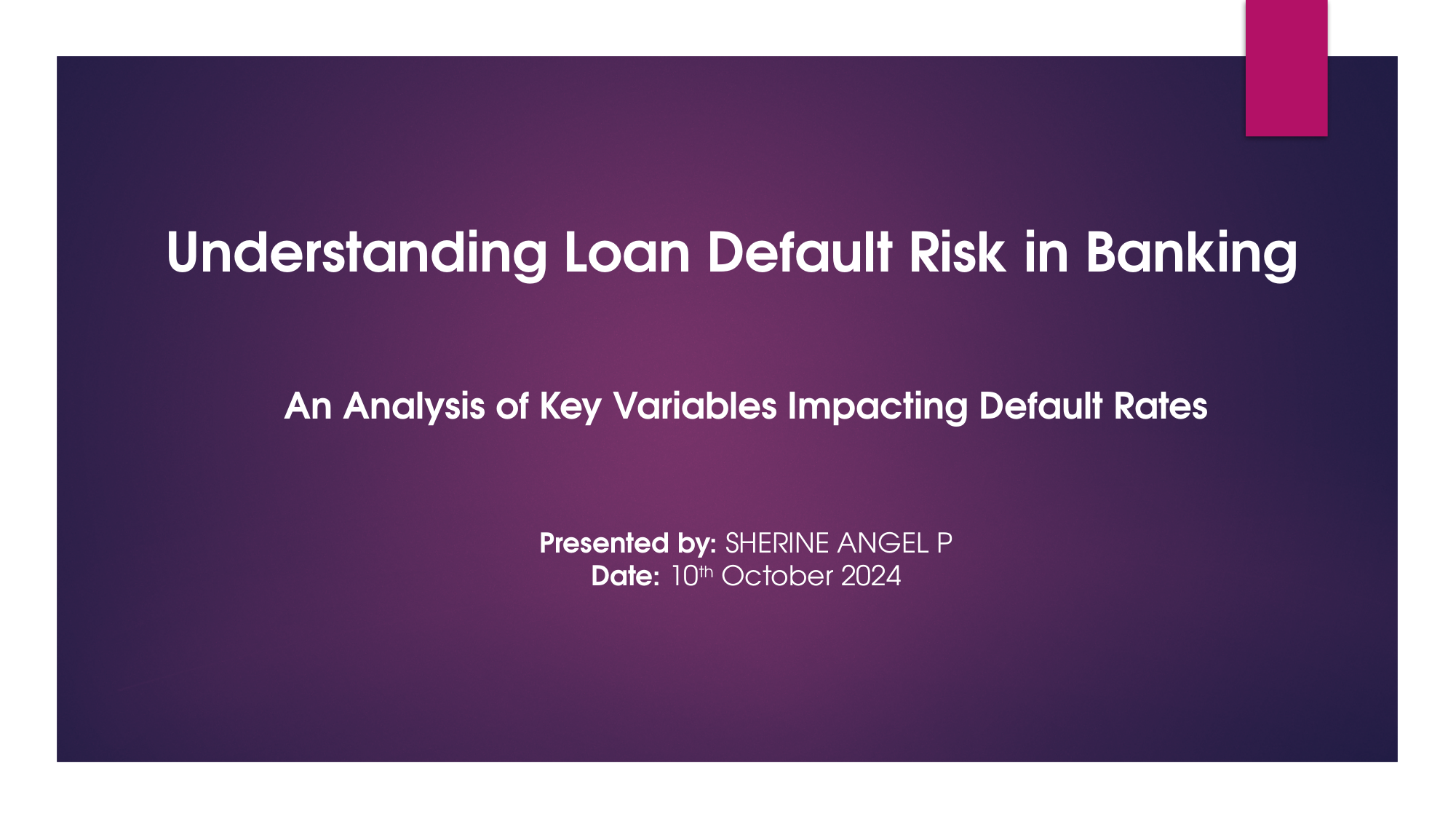

Understanding Loan Default Risk in Banking
An Analysis of Key Variables Impacting Default Rates
Presented by: SHERINE ANGEL P
Date: 10th October 2024